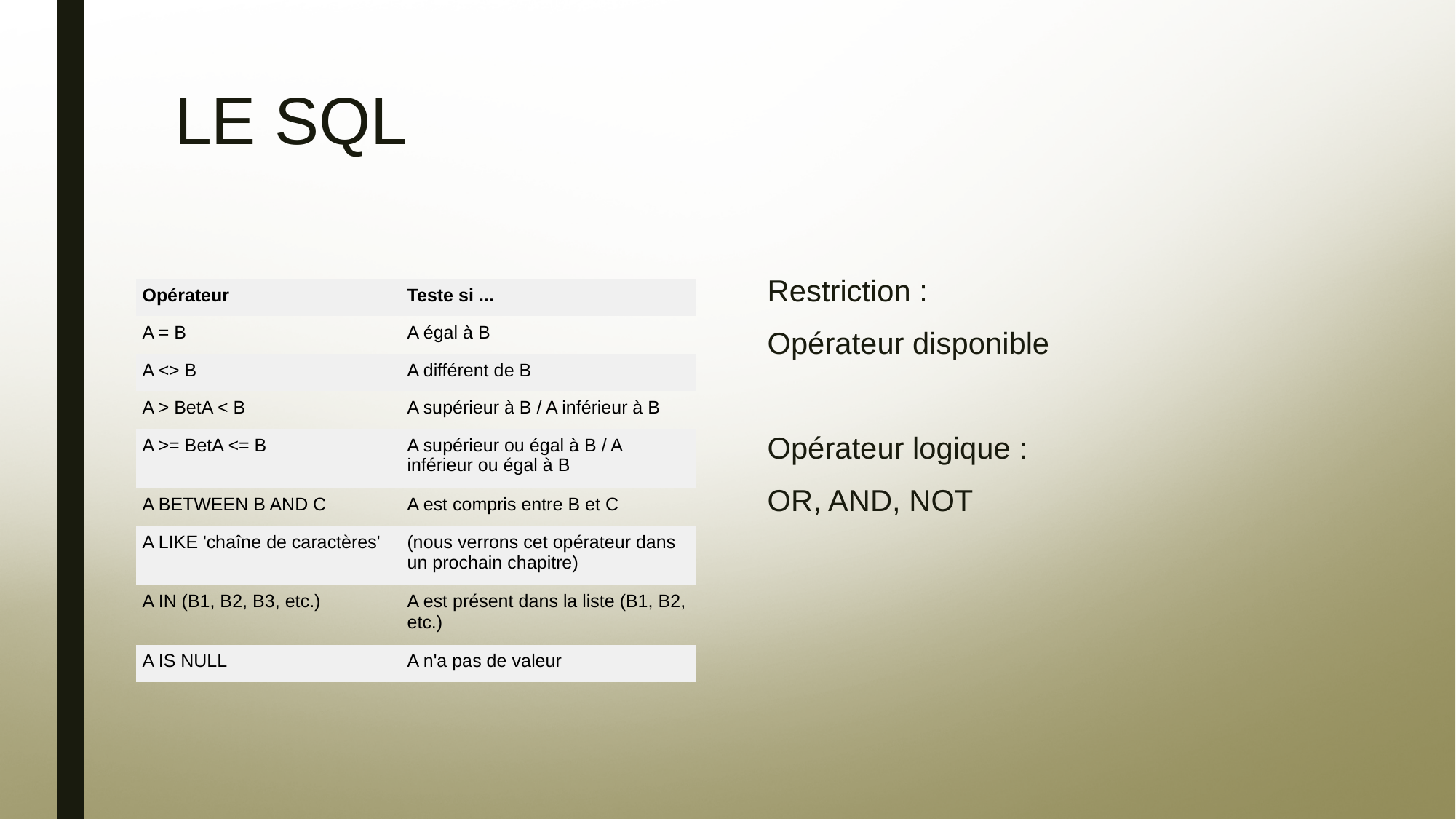

# LE SQL
Restriction :
Opérateur disponible

Opérateur logique :
OR, AND, NOT
| Opérateur | Teste si ... |
| --- | --- |
| A = B | A égal à B |
| A <> B | A différent de B |
| A > BetA < B | A supérieur à B / A inférieur à B |
| A >= BetA <= B | A supérieur ou égal à B / A inférieur ou égal à B |
| A BETWEEN B AND C | A est compris entre B et C |
| A LIKE 'chaîne de caractères' | (nous verrons cet opérateur dans un prochain chapitre) |
| A IN (B1, B2, B3, etc.) | A est présent dans la liste (B1, B2, etc.) |
| A IS NULL | A n'a pas de valeur |